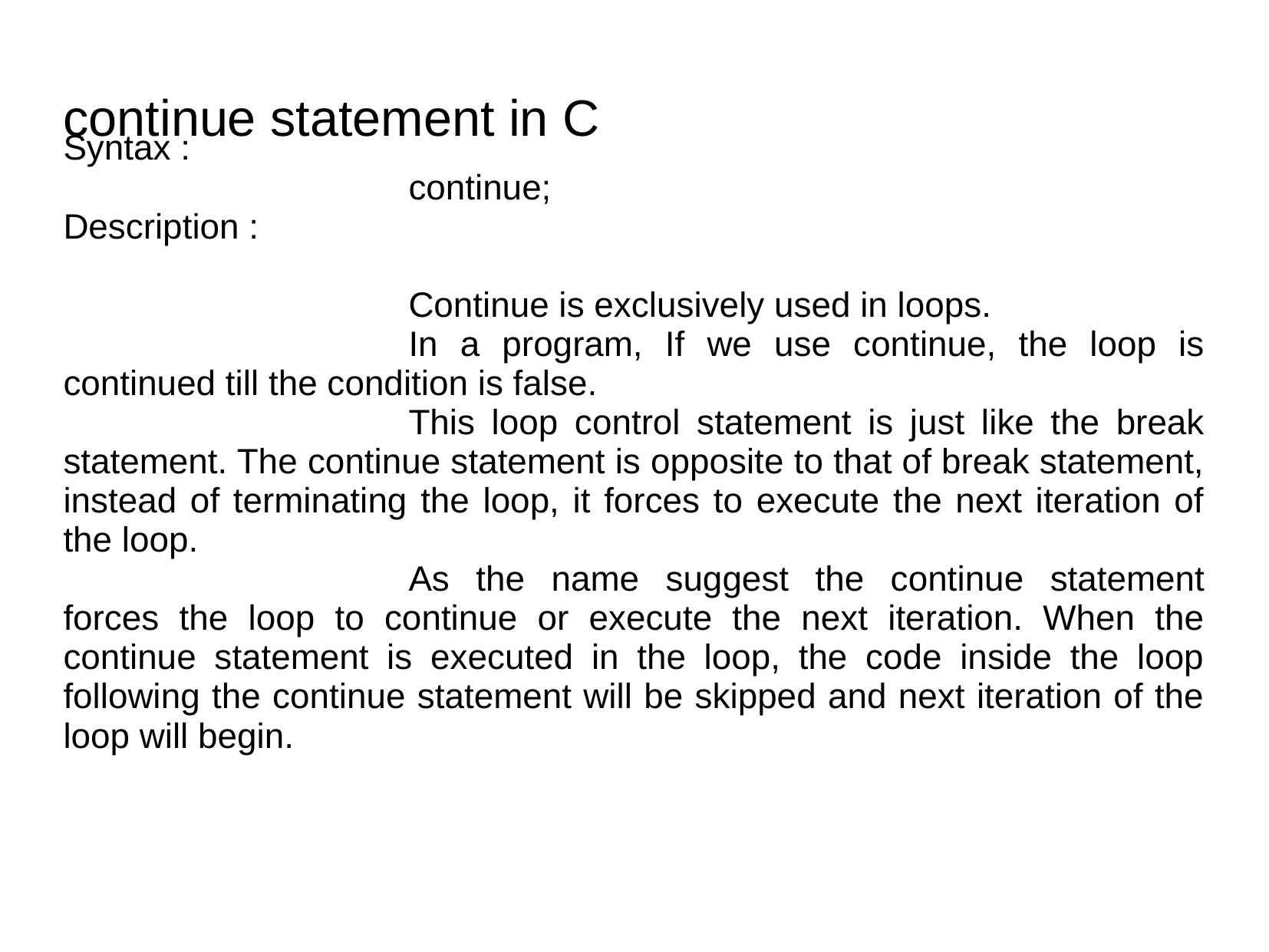

Syntax :
			continue;
Description :

			Continue is exclusively used in loops.
			In a program, If we use continue, the loop is continued till the condition is false.
			This loop control statement is just like the break statement. The continue statement is opposite to that of break statement, instead of terminating the loop, it forces to execute the next iteration of the loop.
			As the name suggest the continue statement forces the loop to continue or execute the next iteration. When the continue statement is executed in the loop, the code inside the loop following the continue statement will be skipped and next iteration of the loop will begin.

continue statement in C